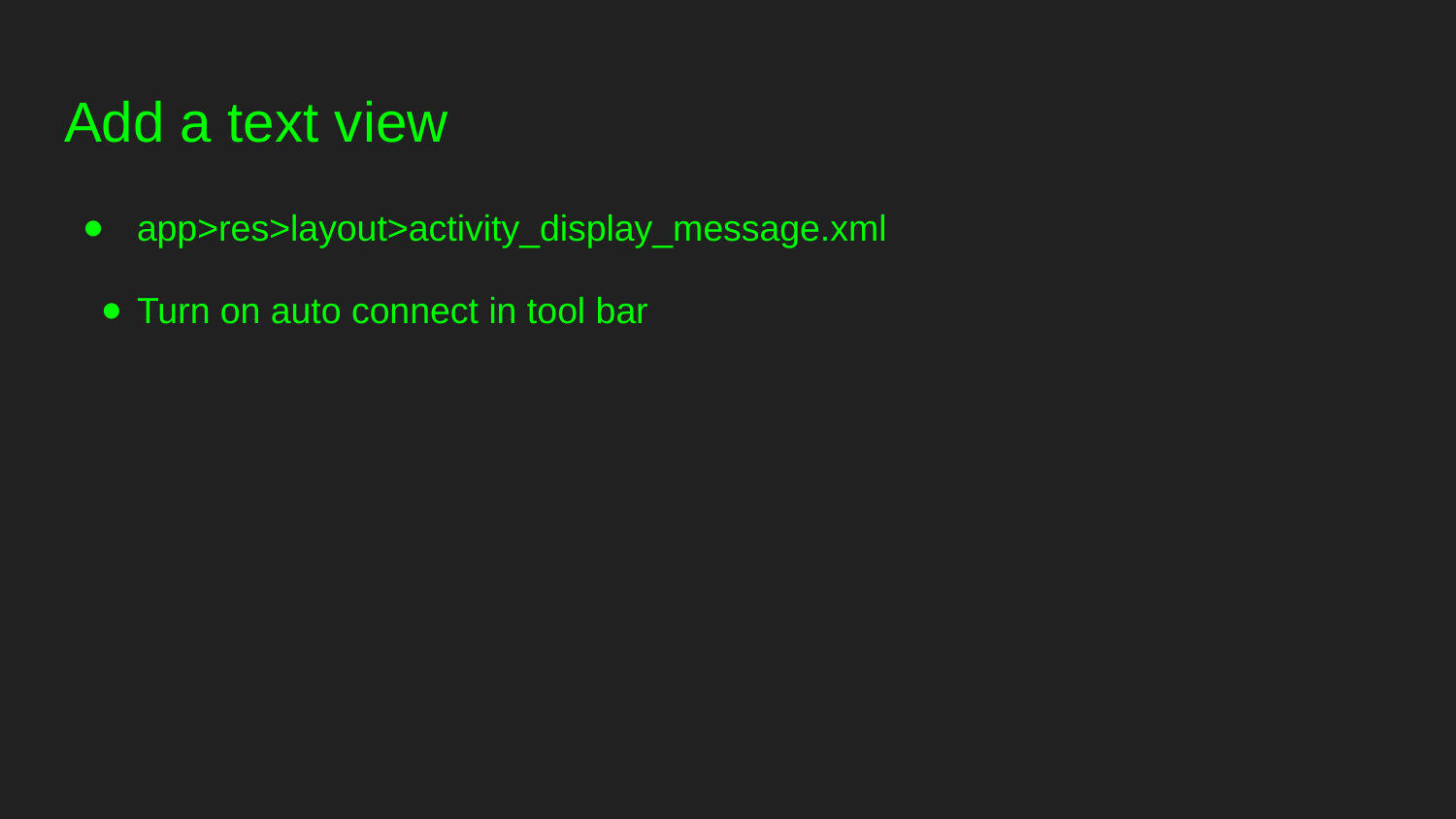

# Add a text view
app>res>layout>activity_display_message.xml
Turn on auto connect in tool bar